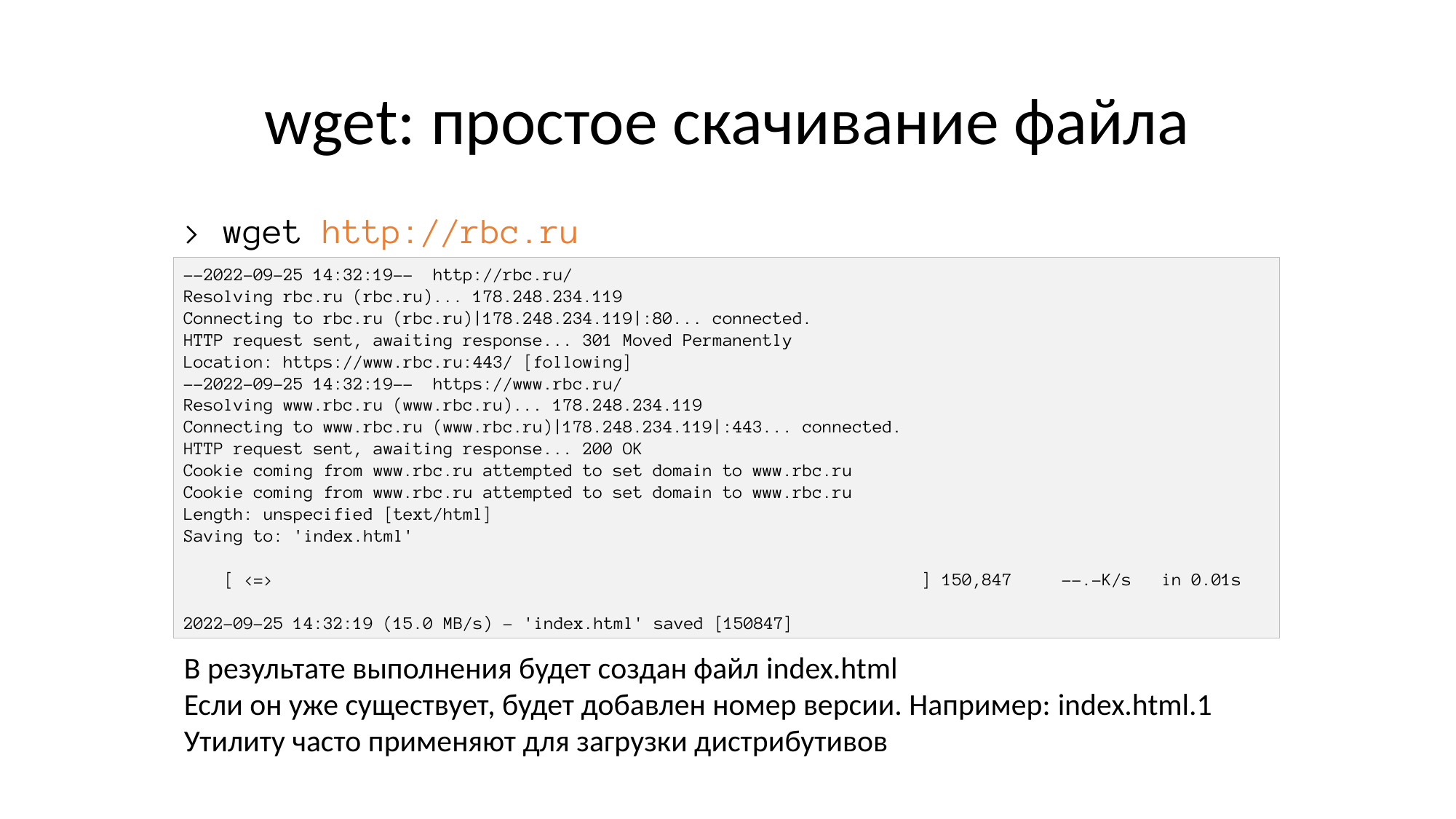

# wget: простое скачивание файла
> wget http://rbc.ru
--2022-09-25 14:32:19--  http://rbc.ru/
Resolving rbc.ru (rbc.ru)... 178.248.234.119
Connecting to rbc.ru (rbc.ru)|178.248.234.119|:80... connected.
HTTP request sent, awaiting response... 301 Moved Permanently
Location: https://www.rbc.ru:443/ [following]
--2022-09-25 14:32:19--  https://www.rbc.ru/
Resolving www.rbc.ru (www.rbc.ru)... 178.248.234.119
Connecting to www.rbc.ru (www.rbc.ru)|178.248.234.119|:443... connected.
HTTP request sent, awaiting response... 200 OK
Cookie coming from www.rbc.ru attempted to set domain to www.rbc.ru
Cookie coming from www.rbc.ru attempted to set domain to www.rbc.ru
Length: unspecified [text/html]
Saving to: 'index.html'

    [ <=>                                                                 ] 150,847     --.-K/s   in 0.01s

2022-09-25 14:32:19 (15.0 MB/s) – 'index.html' saved [150847]
В результате выполнения будет создан файл index.html
Если он уже существует, будет добавлен номер версии. Например: index.html.1
Утилиту часто применяют для загрузки дистрибутивов